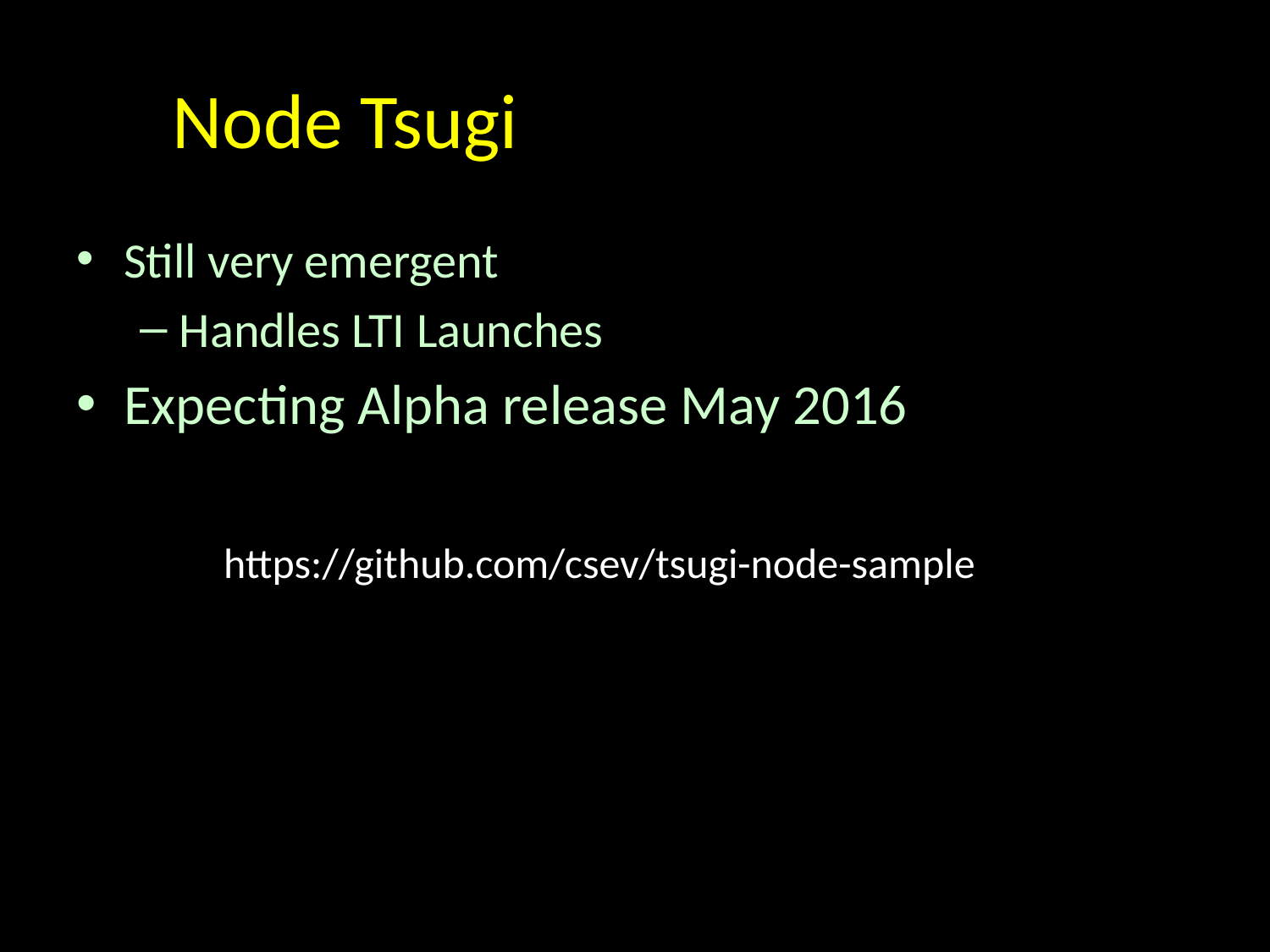

# Node Tsugi
Still very emergent
Handles LTI Launches
Expecting Alpha release May 2016
https://github.com/csev/tsugi-node-sample